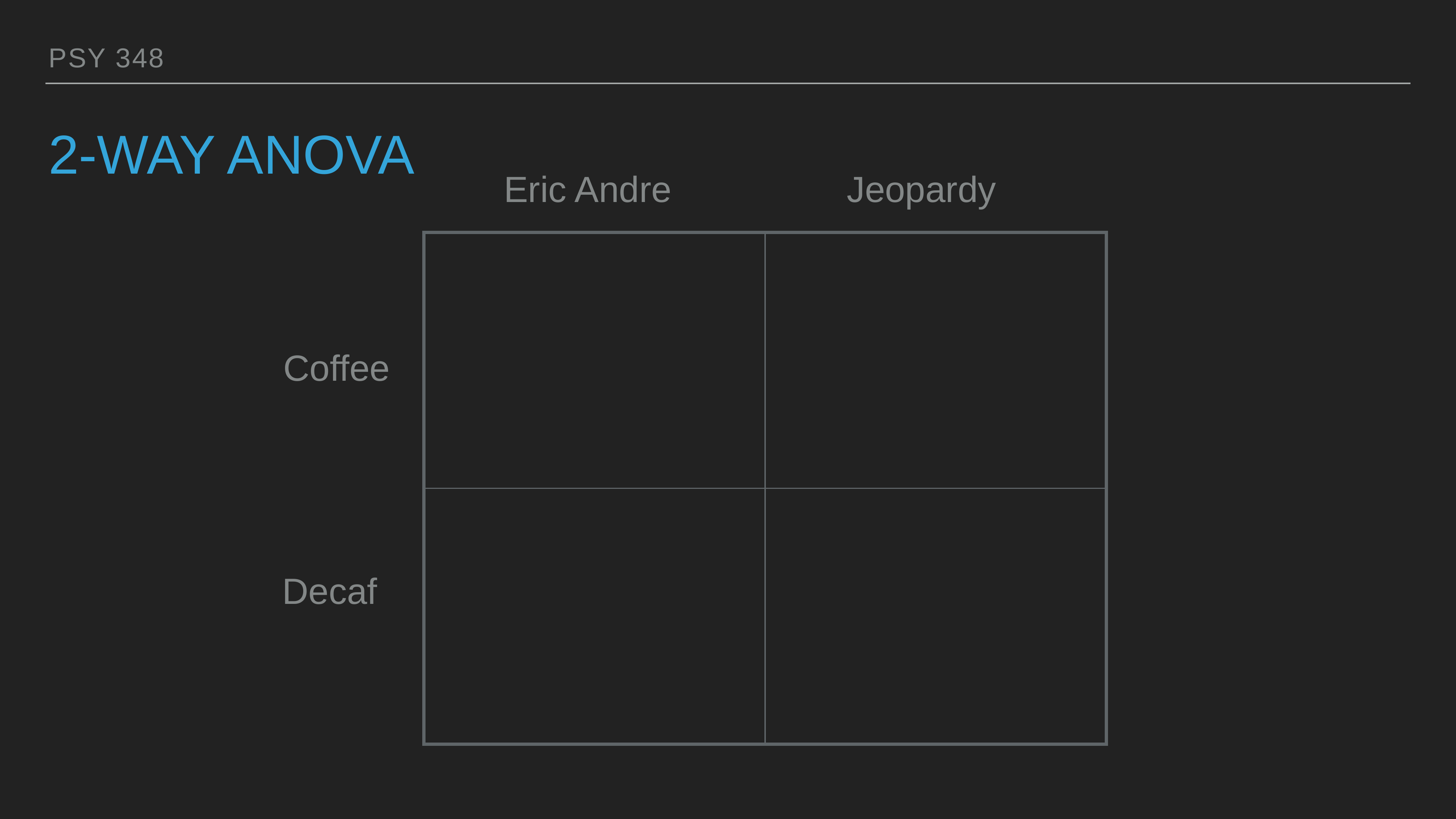

PSY 348
# 2-way ANOVA
Eric Andre
Jeopardy
|  |  |
| --- | --- |
|  |  |
Coffee
Decaf